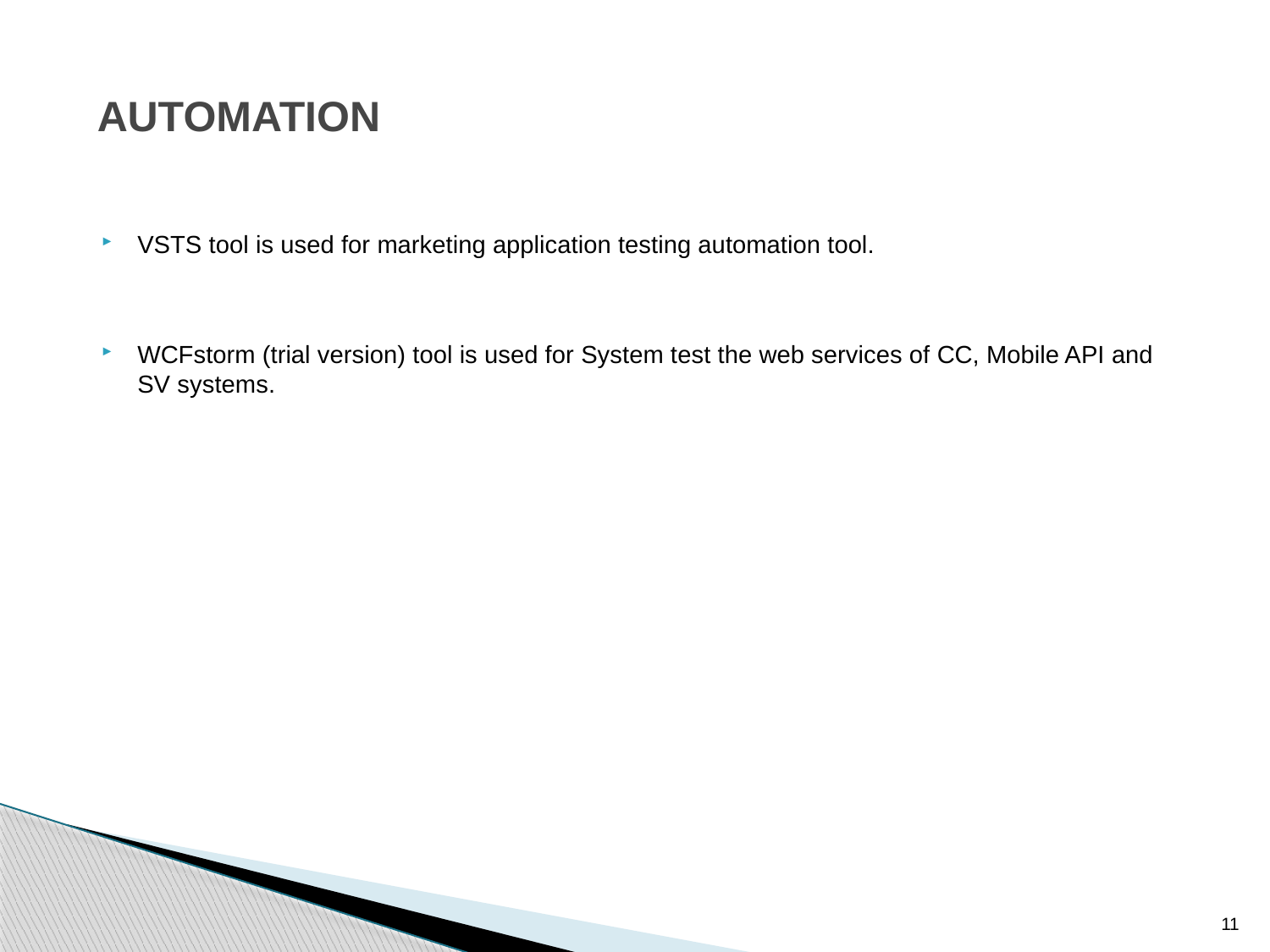

# AUTOMATION
VSTS tool is used for marketing application testing automation tool.

WCFstorm (trial version) tool is used for System test the web services of CC, Mobile API and SV systems.
11